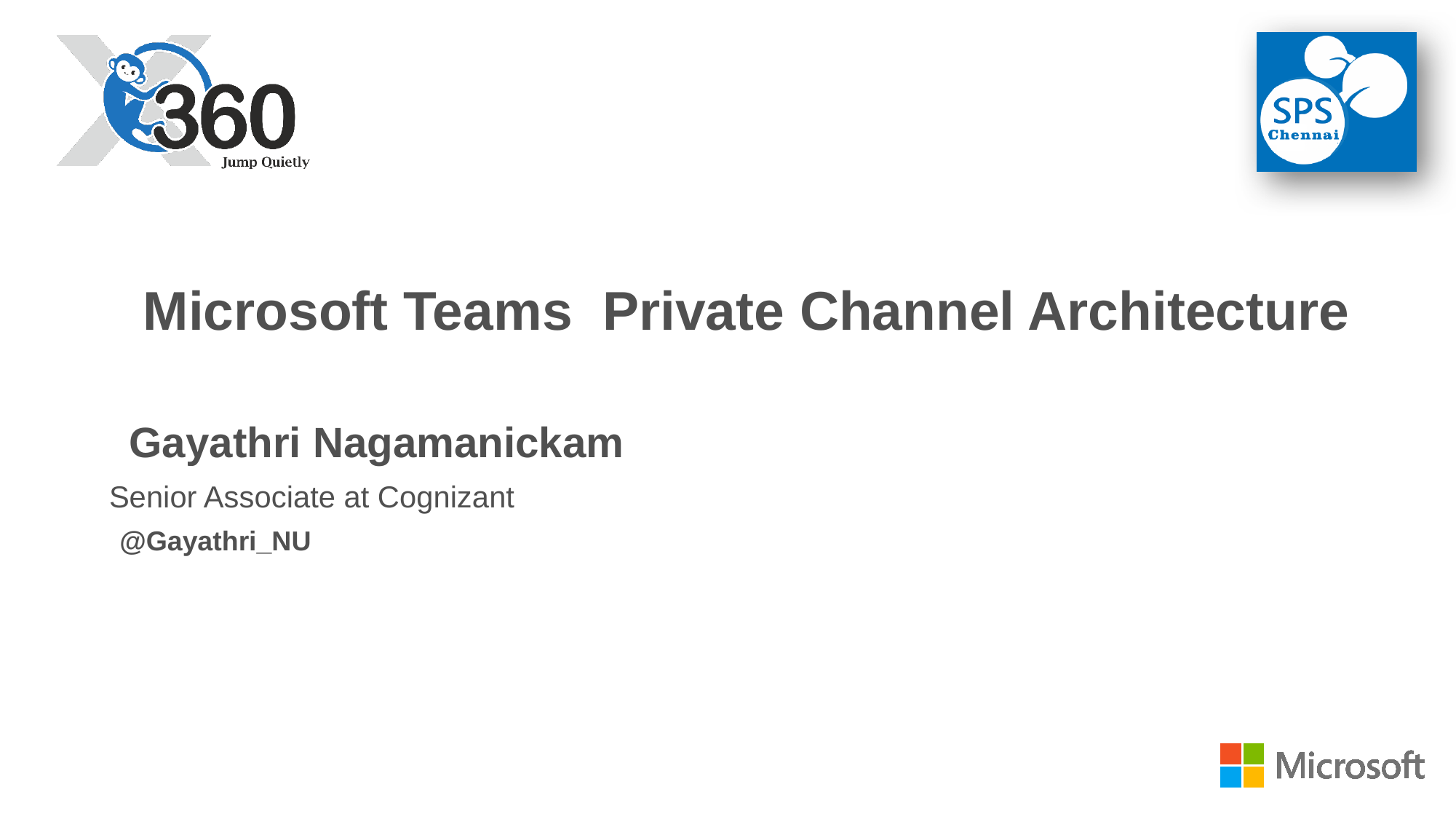

Microsoft Teams  Private Channel Architecture
Gayathri Nagamanickam
Senior Associate at Cognizant
@Gayathri_NU